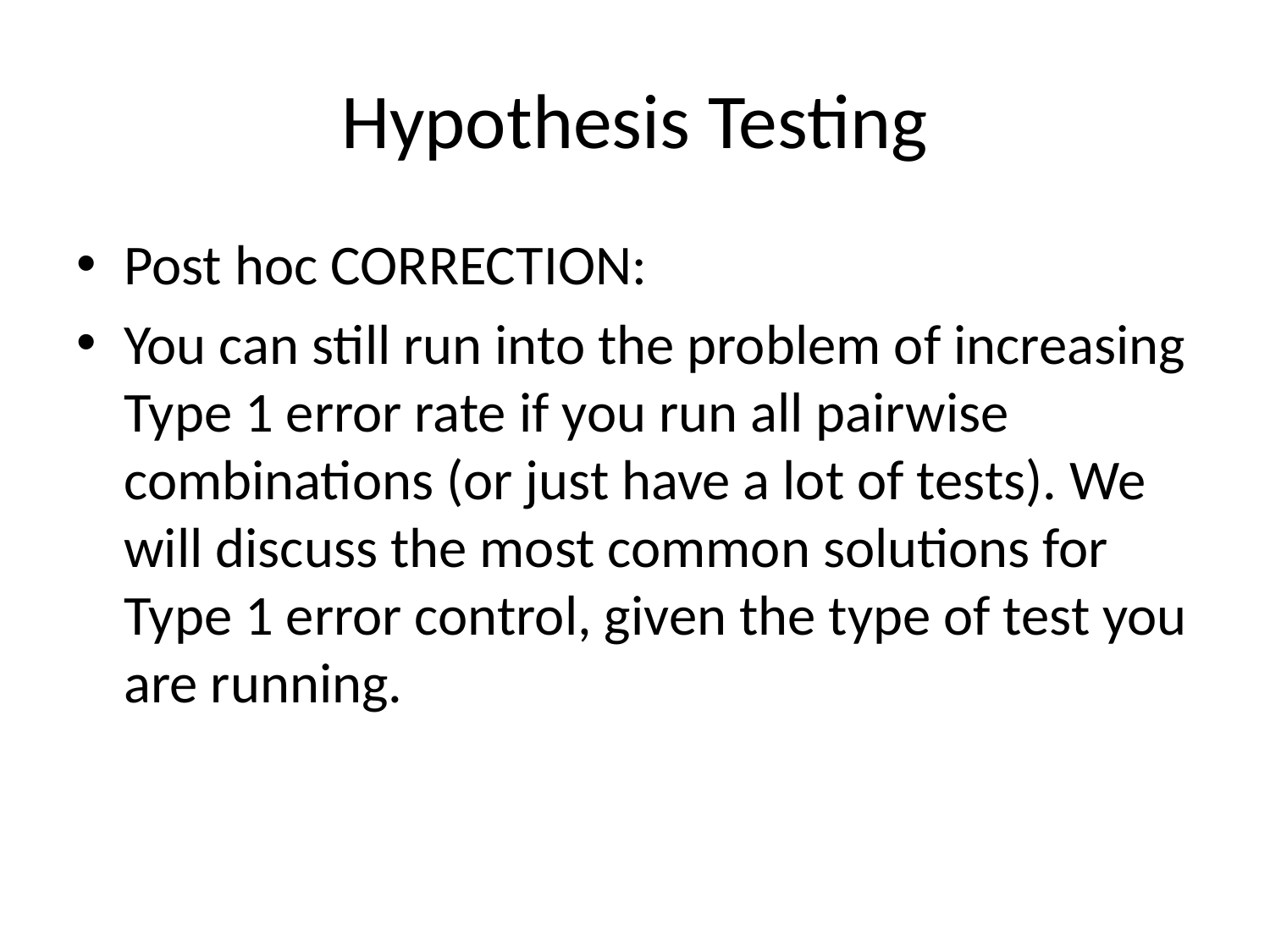

# Hypothesis Testing
Post hoc CORRECTION:
You can still run into the problem of increasing Type 1 error rate if you run all pairwise combinations (or just have a lot of tests). We will discuss the most common solutions for Type 1 error control, given the type of test you are running.